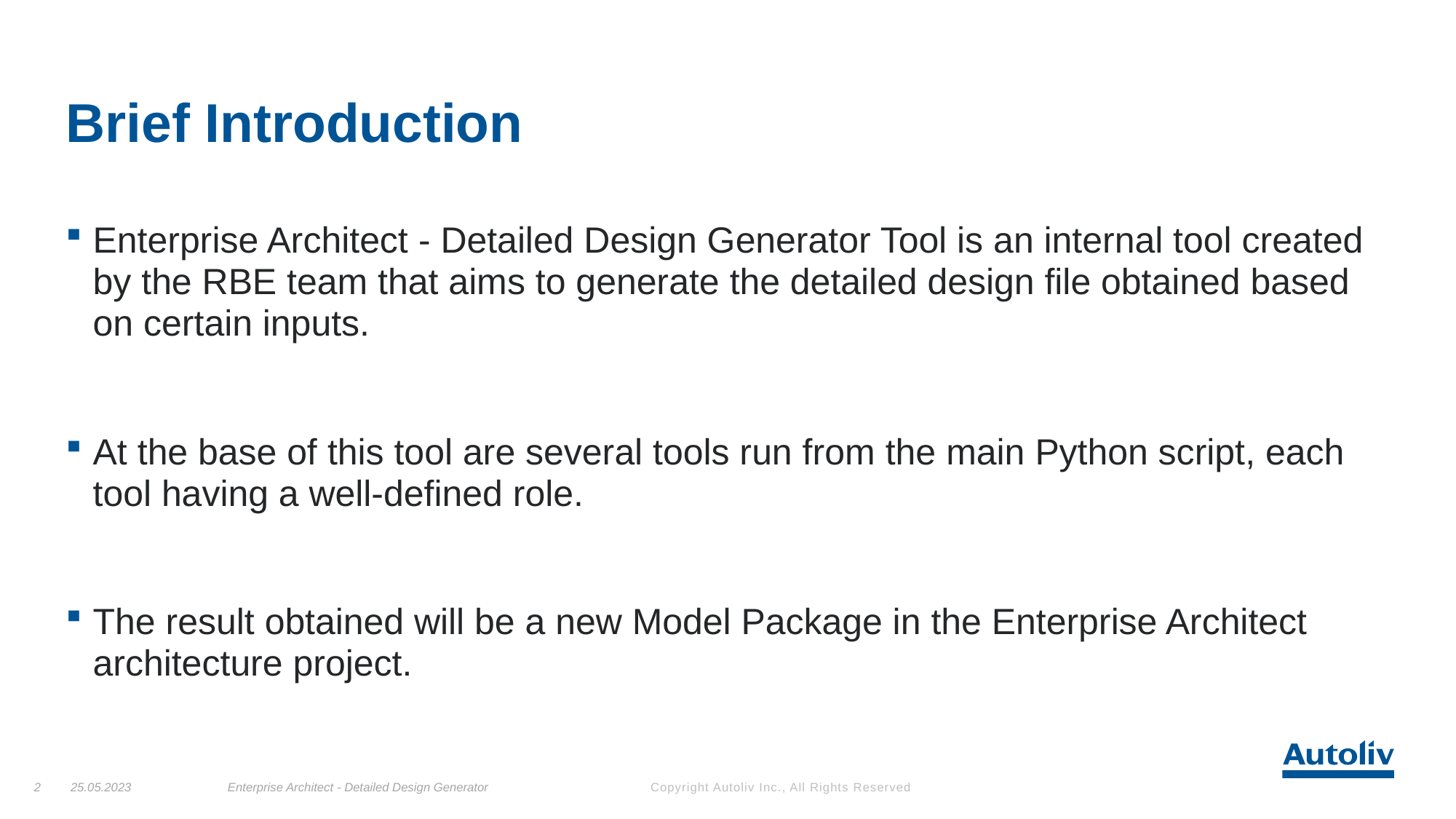

# Brief Introduction
Enterprise Architect - Detailed Design Generator Tool is an internal tool created by the RBE team that aims to generate the detailed design file obtained based on certain inputs.

At the base of this tool are several tools run from the main Python script, each tool having a well-defined role.

The result obtained will be a new Model Package in the Enterprise Architect architecture project.
2
25.05.2023
Enterprise Architect - Detailed Design Generator